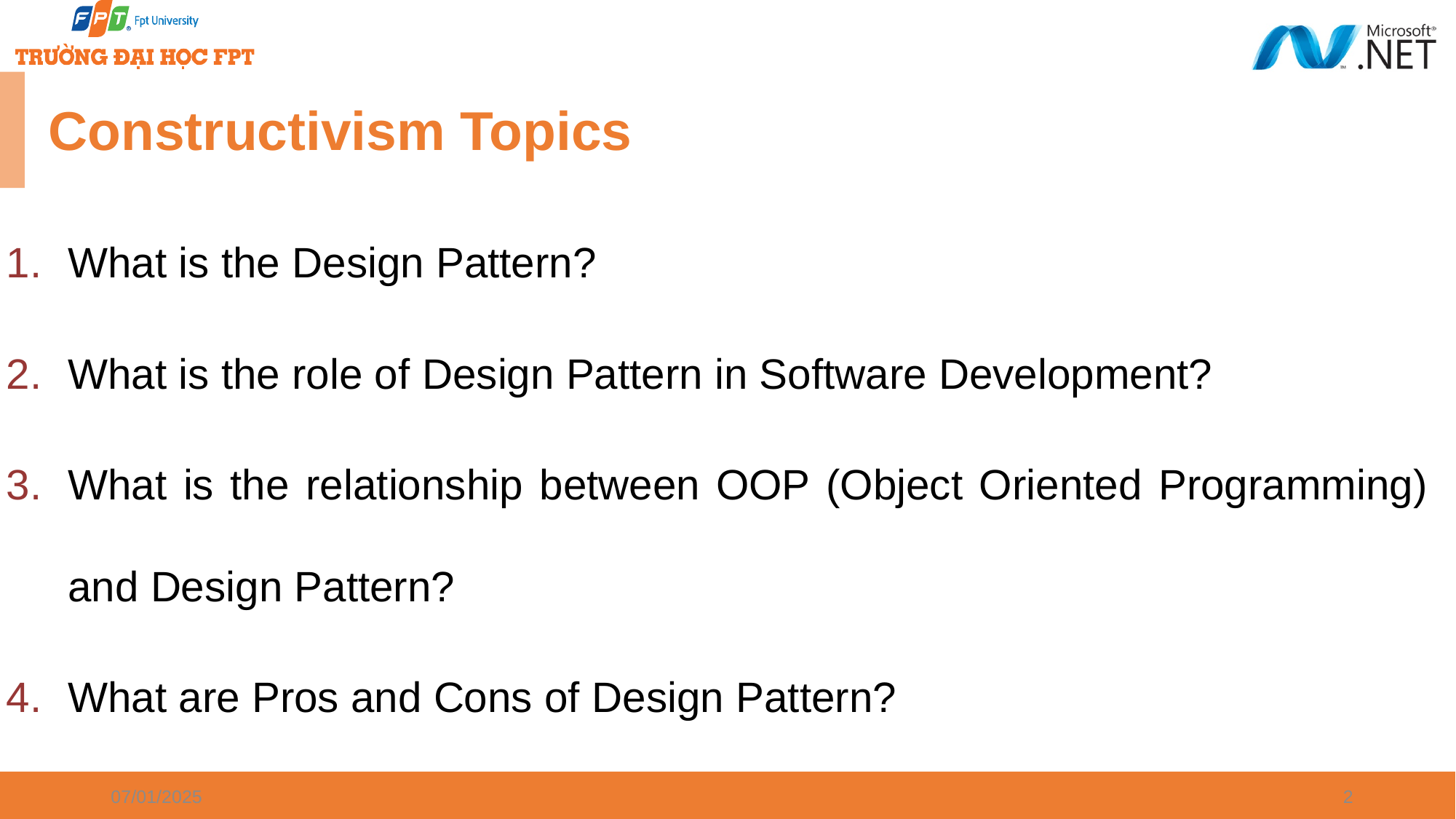

# Constructivism Topics
What is the Design Pattern?
What is the role of Design Pattern in Software Development?
What is the relationship between OOP (Object Oriented Programming) and Design Pattern?
What are Pros and Cons of Design Pattern?
07/01/2025
2